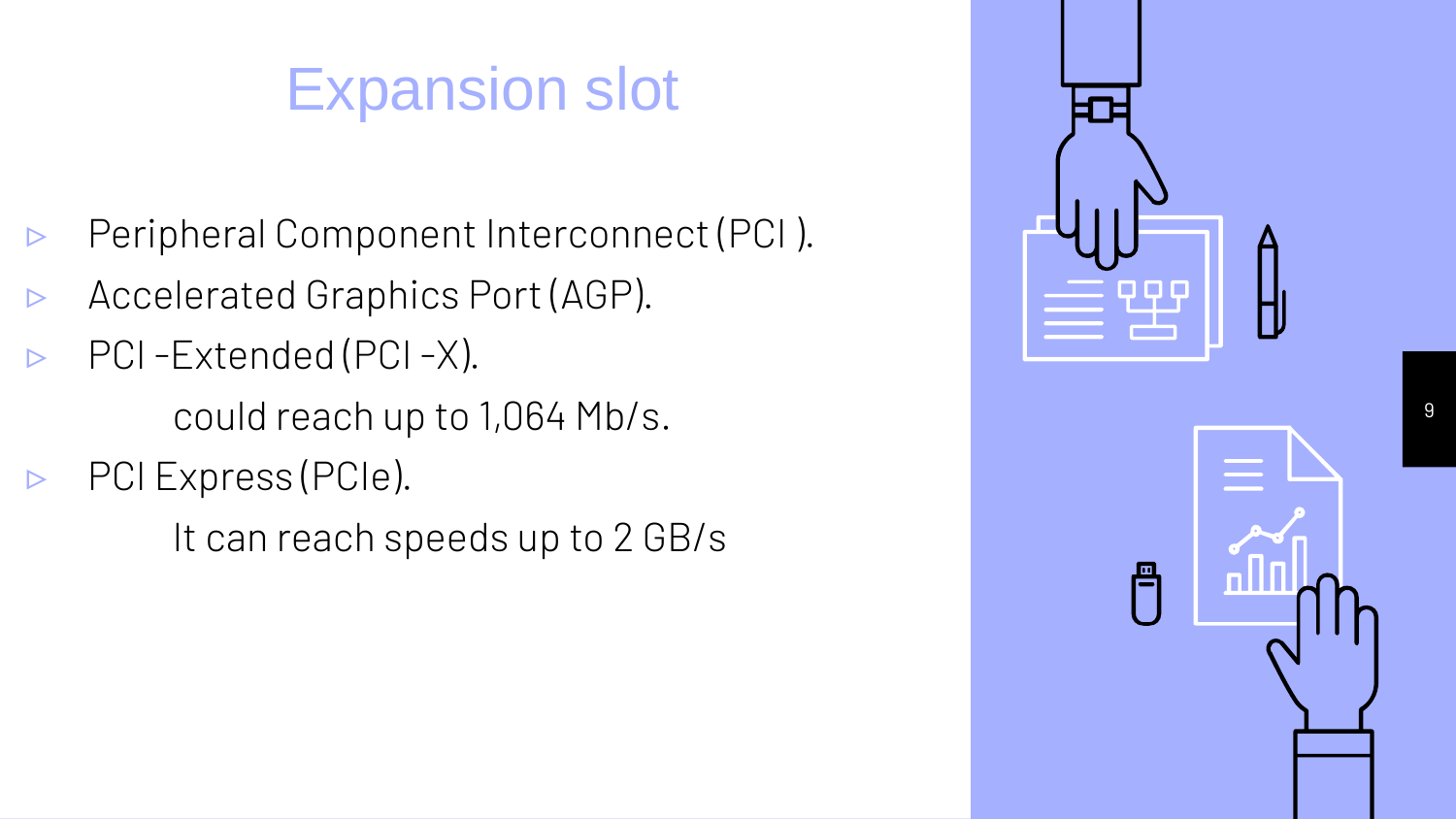

# Expansion slot
Peripheral Component Interconnect (PCI ).
Accelerated Graphics Port (AGP).
PCI -Extended (PCI -X).
	could reach up to 1,064 Mb/s.
PCI Express (PCIe).
	It can reach speeds up to 2 GB/s

9